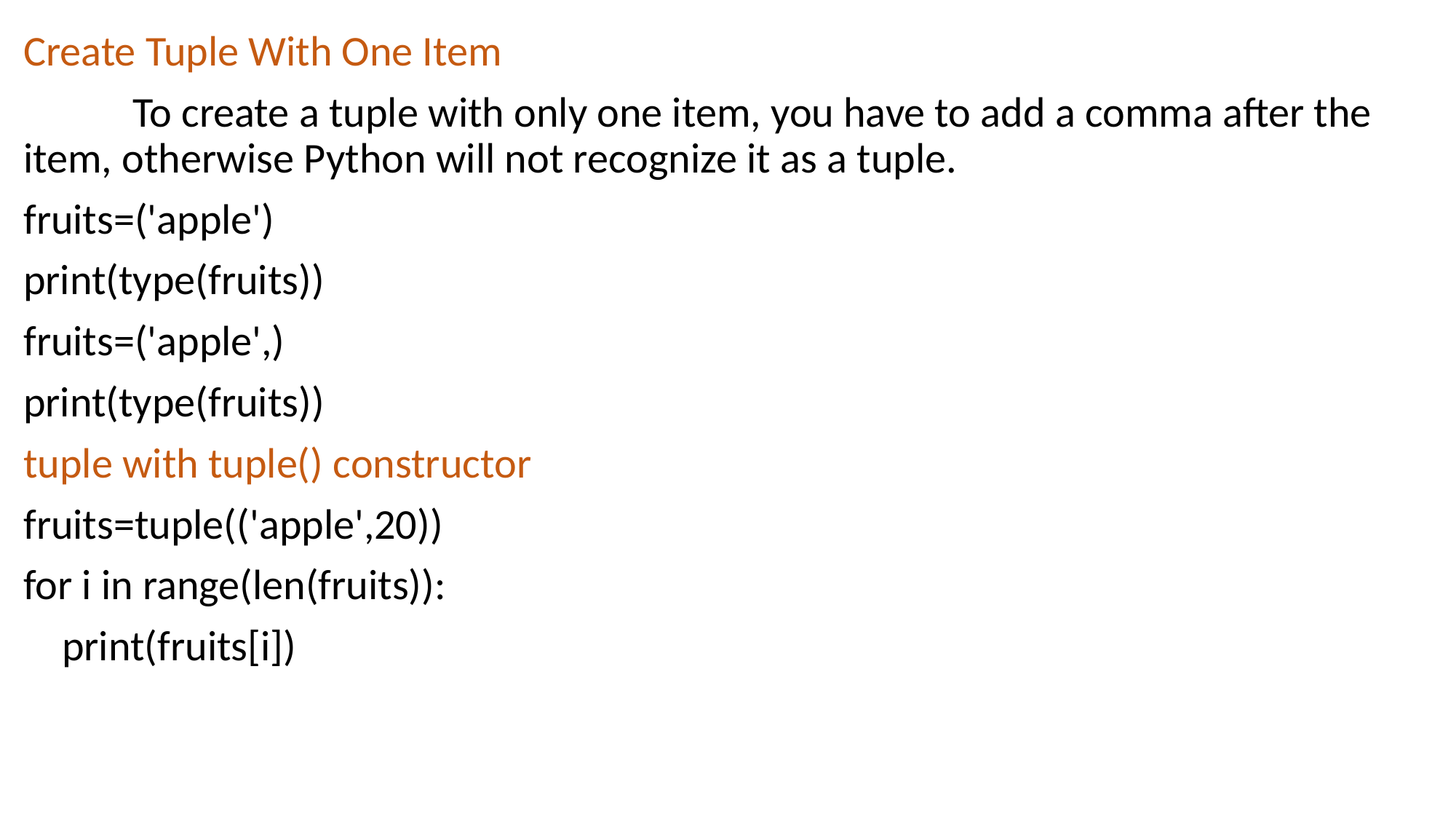

Create Tuple With One Item
	To create a tuple with only one item, you have to add a comma after the item, otherwise Python will not recognize it as a tuple.
fruits=('apple')
print(type(fruits))
fruits=('apple',)
print(type(fruits))
tuple with tuple() constructor
fruits=tuple(('apple',20))
for i in range(len(fruits)):
    print(fruits[i])